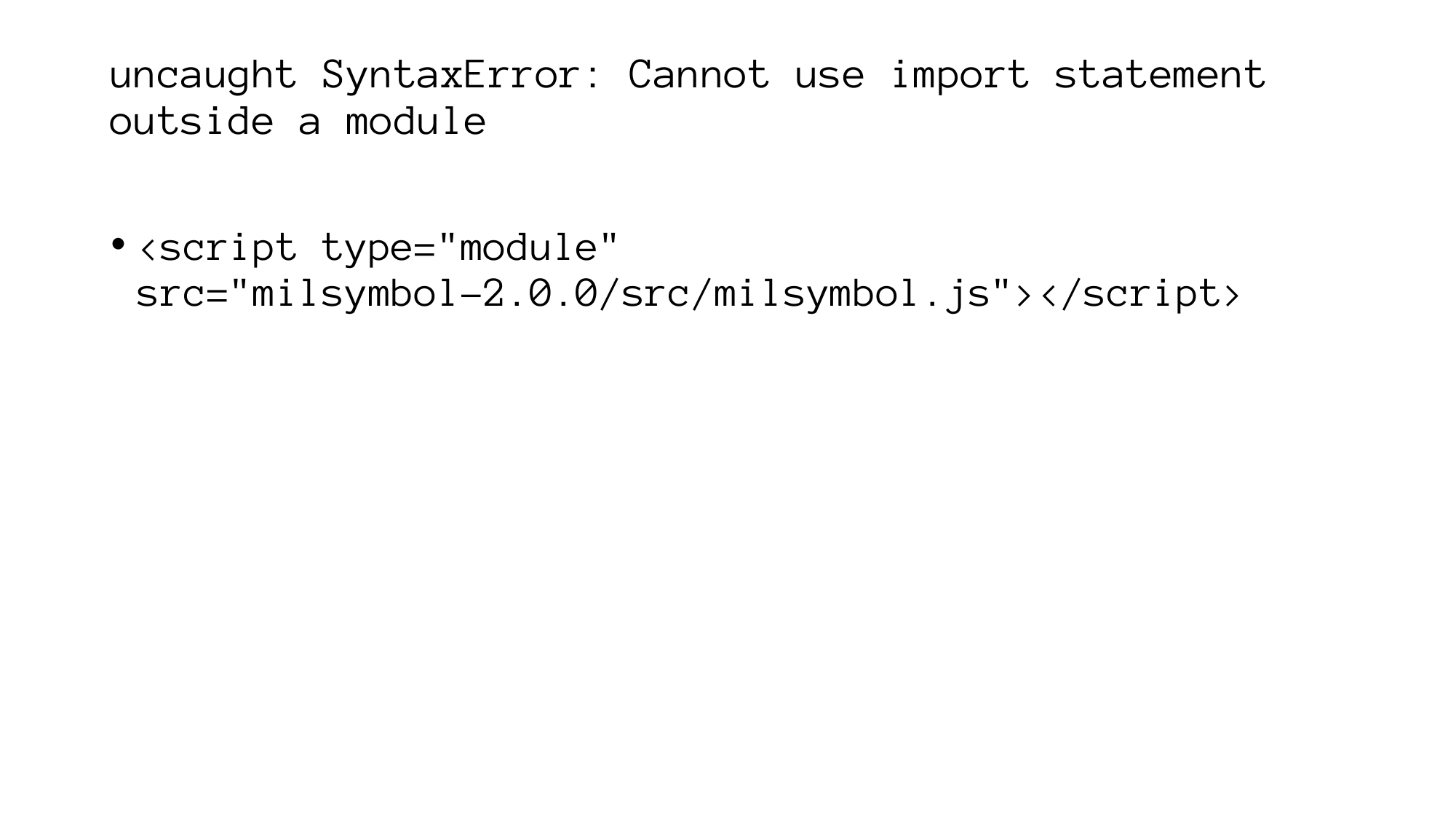

# uncaught SyntaxError: Cannot use import statement outside a module
<script type="module" src="milsymbol-2.0.0/src/milsymbol.js"></script>